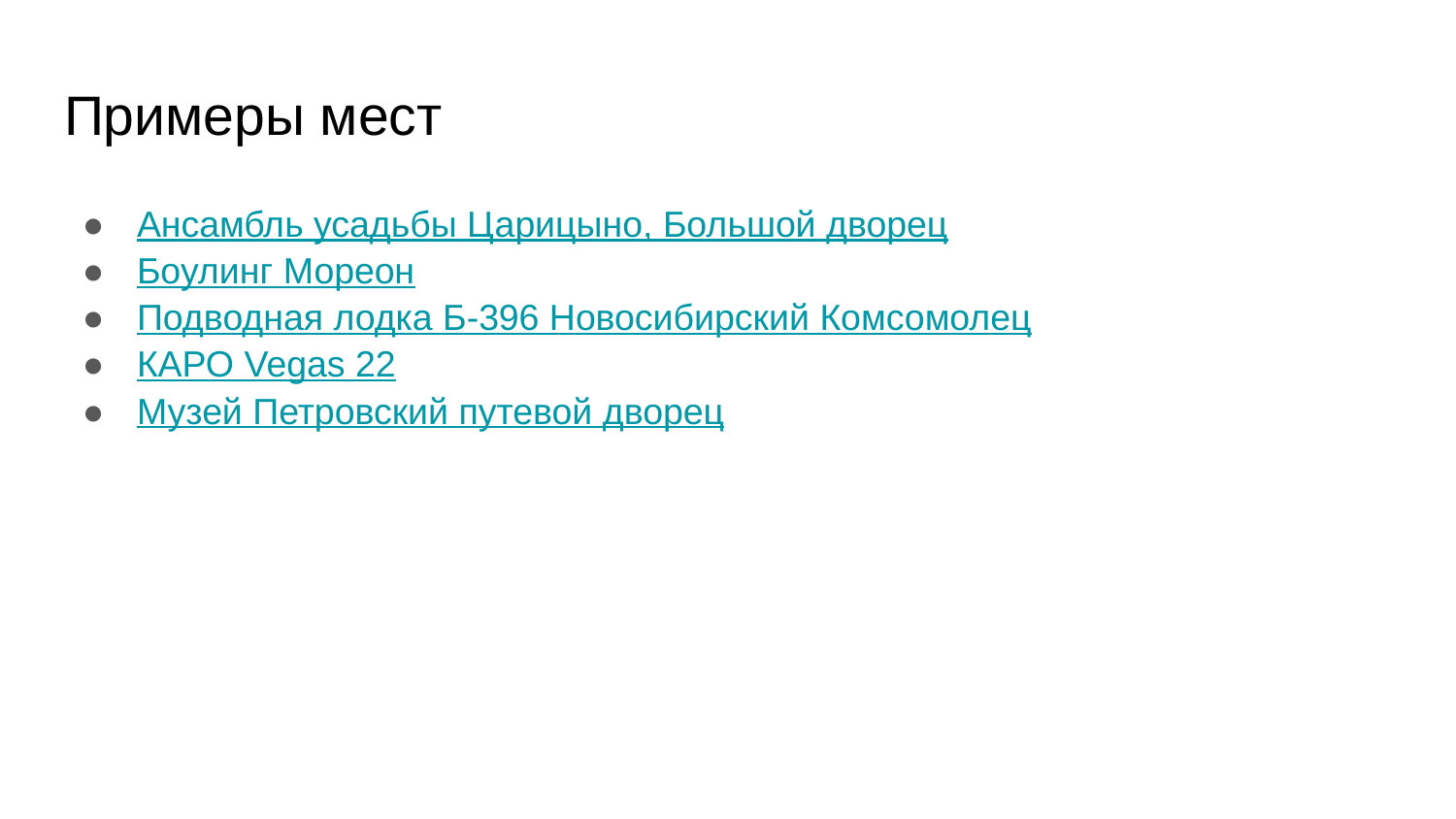

# Примеры мест
Ансамбль усадьбы Царицыно, Большой дворец
Боулинг Мореон
Подводная лодка Б-396 Новосибирский Комсомолец
КАРО Vegas 22
Музей Петровский путевой дворец